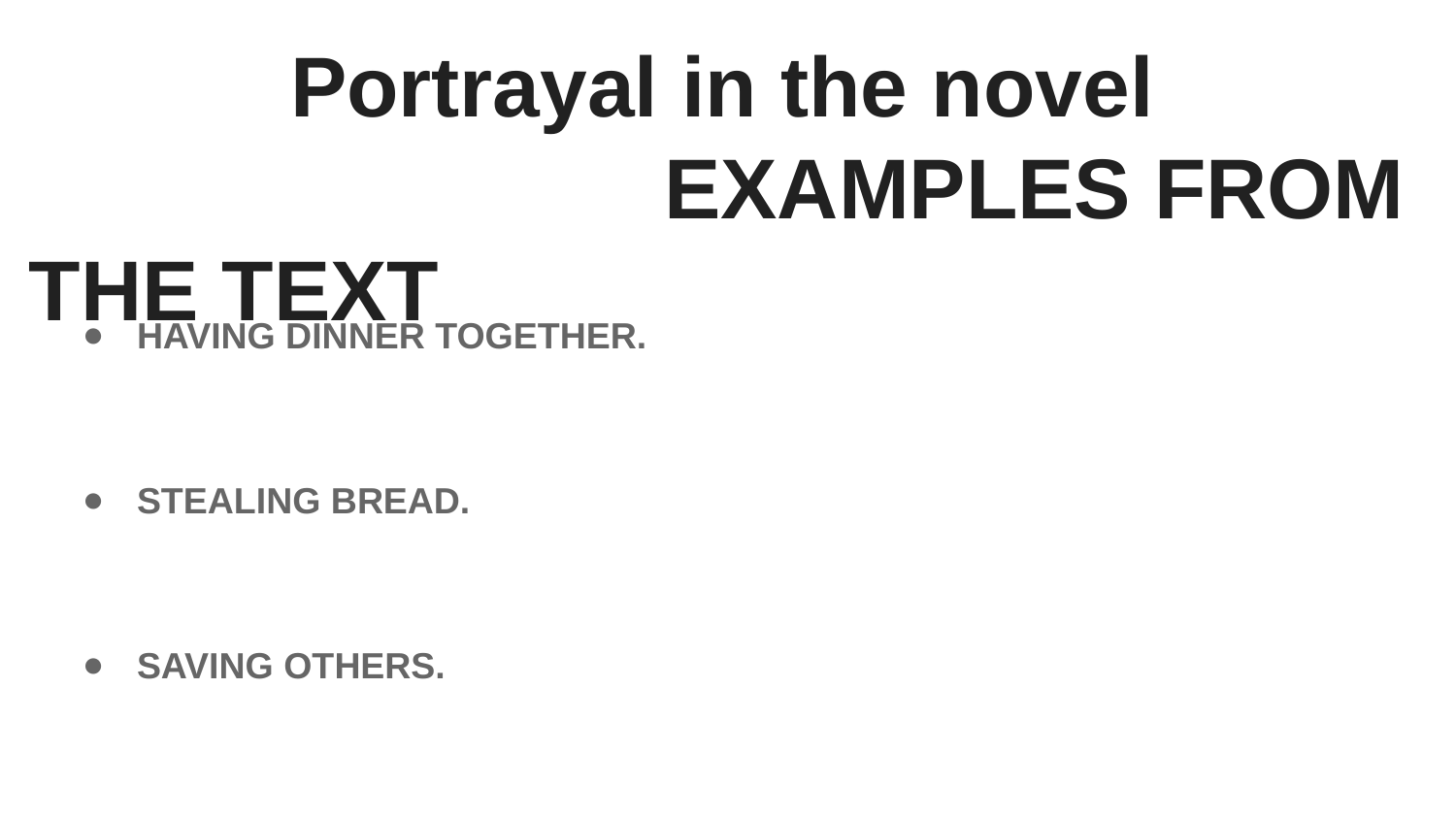

# Portrayal in the novel
                           EXAMPLES FROM THE TEXT
HAVING DINNER TOGETHER.

STEALING BREAD.

SAVING OTHERS.